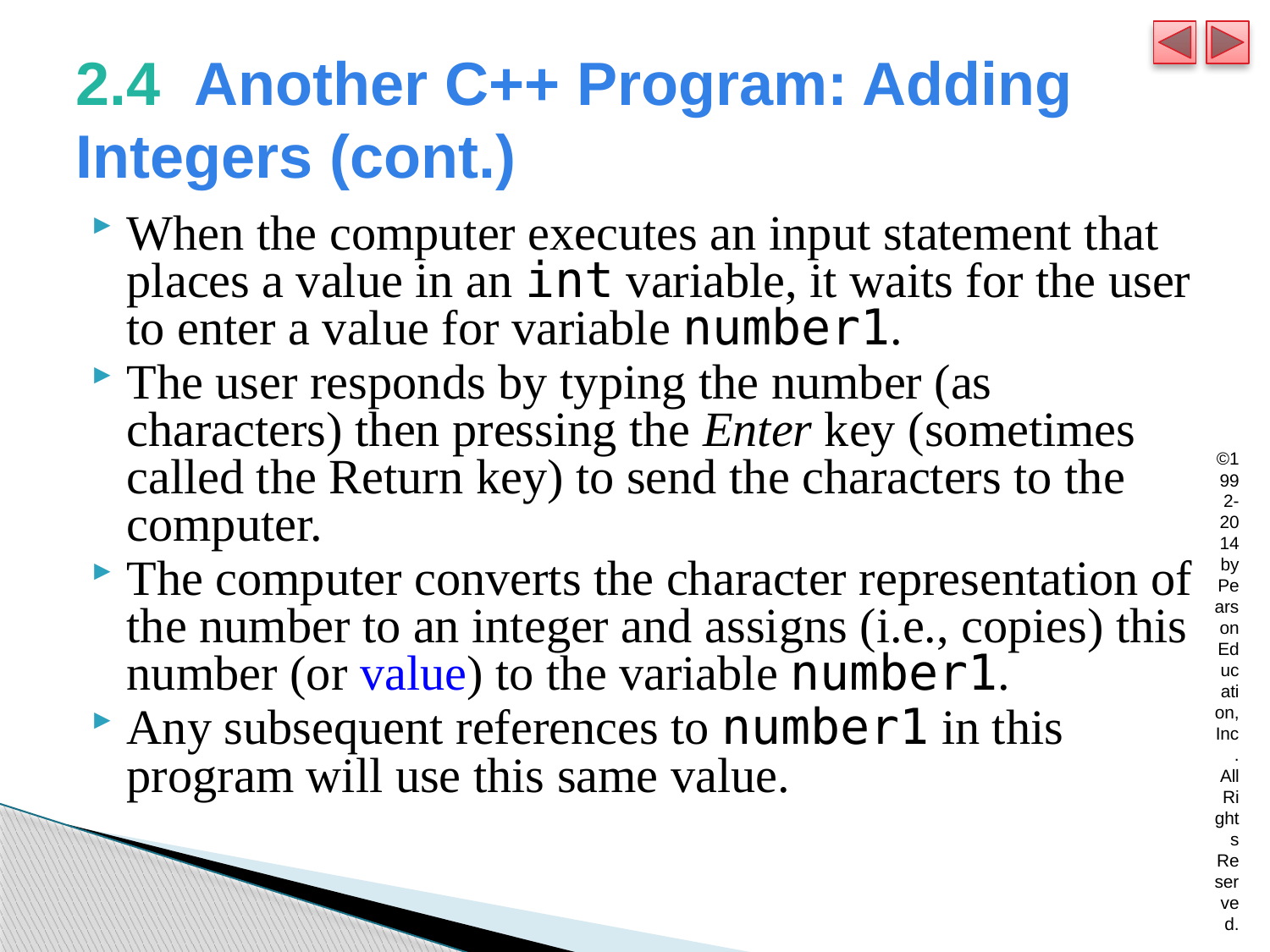

# 2.4  Another C++ Program: Adding Integers (cont.)
When the computer executes an input statement that places a value in an int variable, it waits for the user to enter a value for variable number1.
The user responds by typing the number (as characters) then pressing the Enter key (sometimes called the Return key) to send the characters to the computer.
The computer converts the character representation of the number to an integer and assigns (i.e., copies) this number (or value) to the variable number1.
Any subsequent references to number1 in this program will use this same value.
©1992-2014 by Pearson Education, Inc. All Rights Reserved.